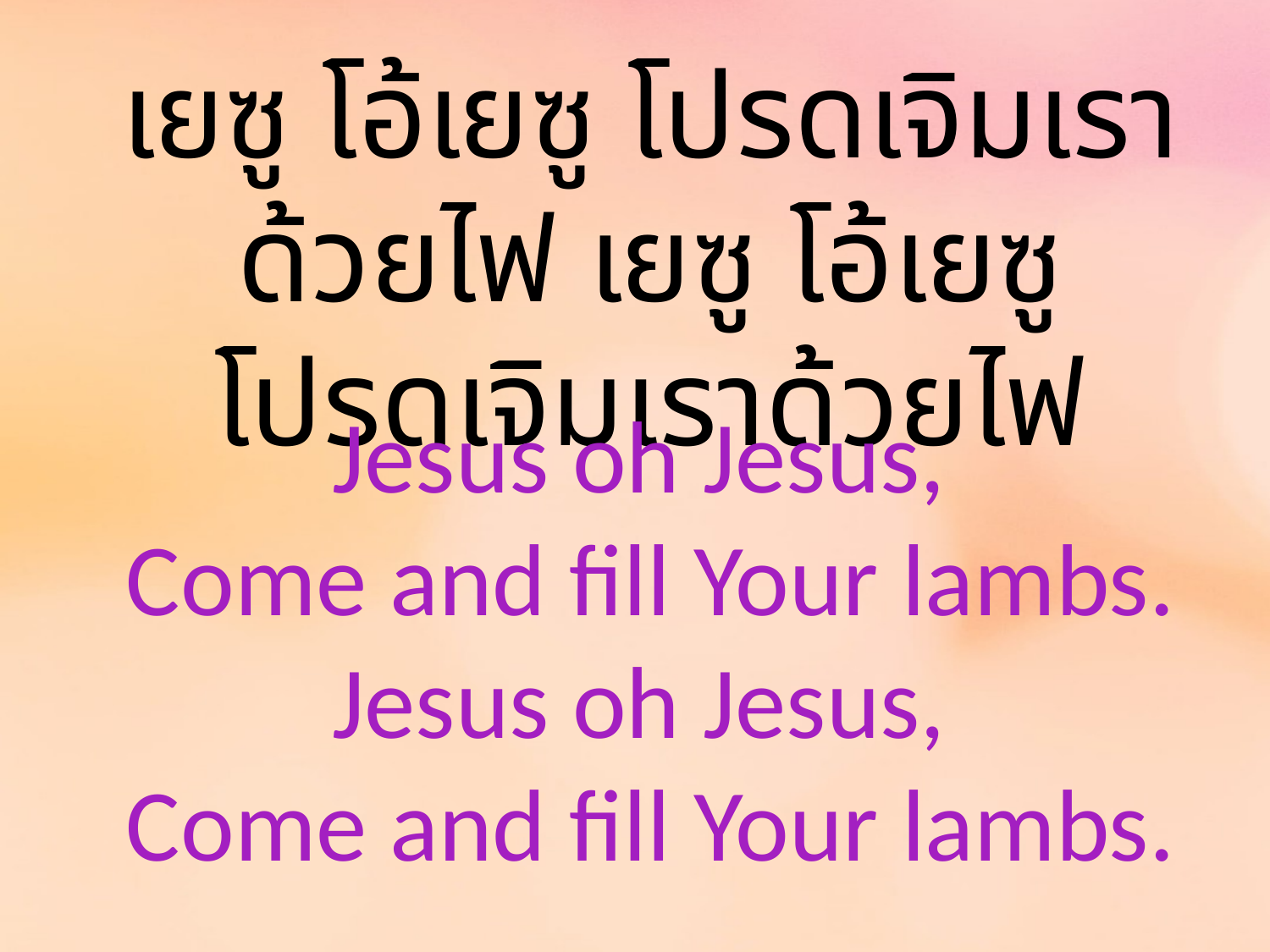

เยซู โอ้เยซู โปรดเจิมเราด้วยไฟ เยซู โอ้เยซู โปรดเจิมเราด้วยไฟ
Jesus oh Jesus,
Come and fill Your lambs. Jesus oh Jesus,
Come and fill Your lambs.